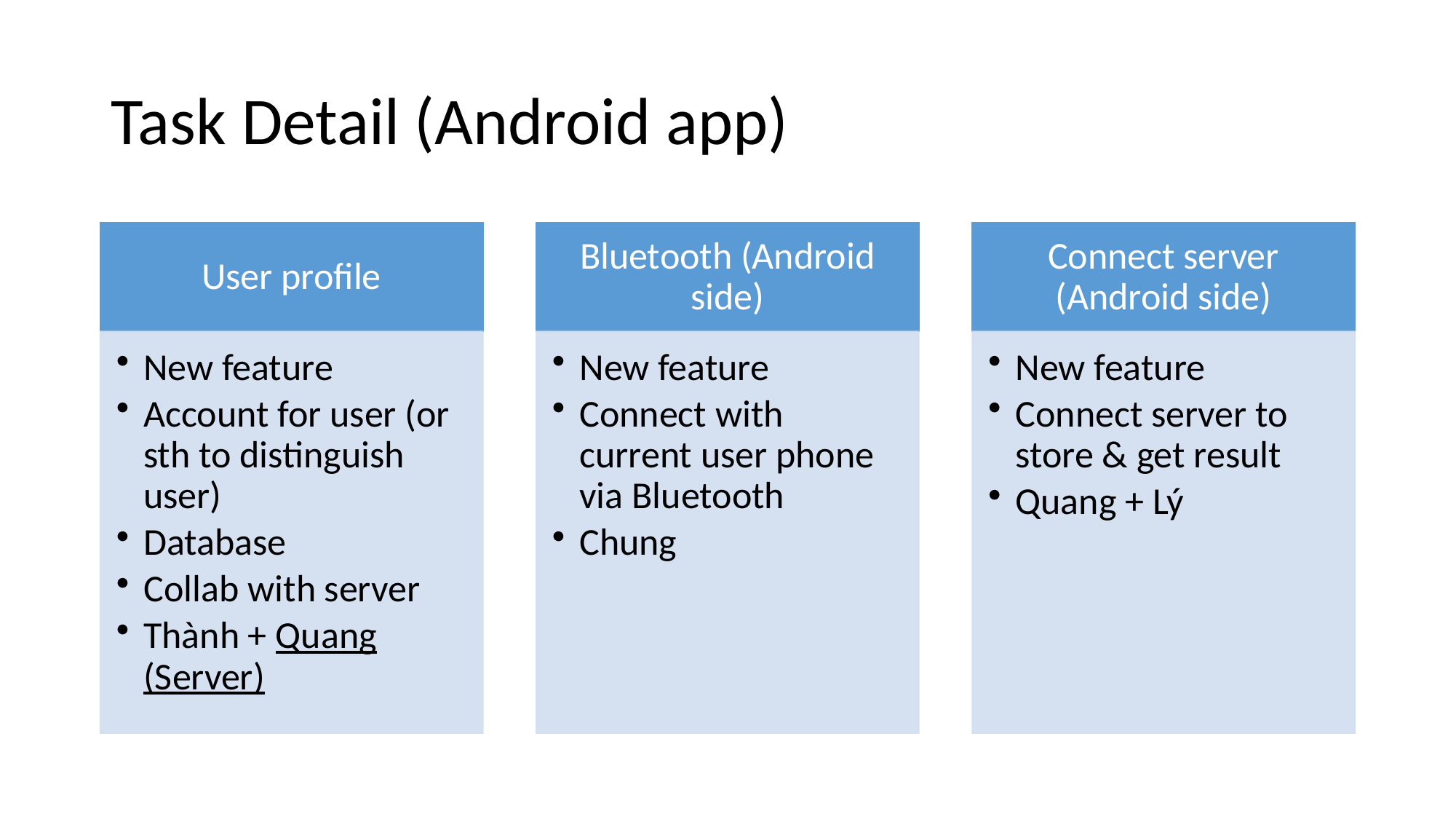

# Task Detail (Android app)
User profile
New feature
Account for user (or sth to distinguish user)
Database
Collab with server
Thành + Quang (Server)
Bluetooth (Android side)
New feature
Connect with current user phone via Bluetooth
Chung
Connect server (Android side)
New feature
Connect server to store & get result
Quang + Lý